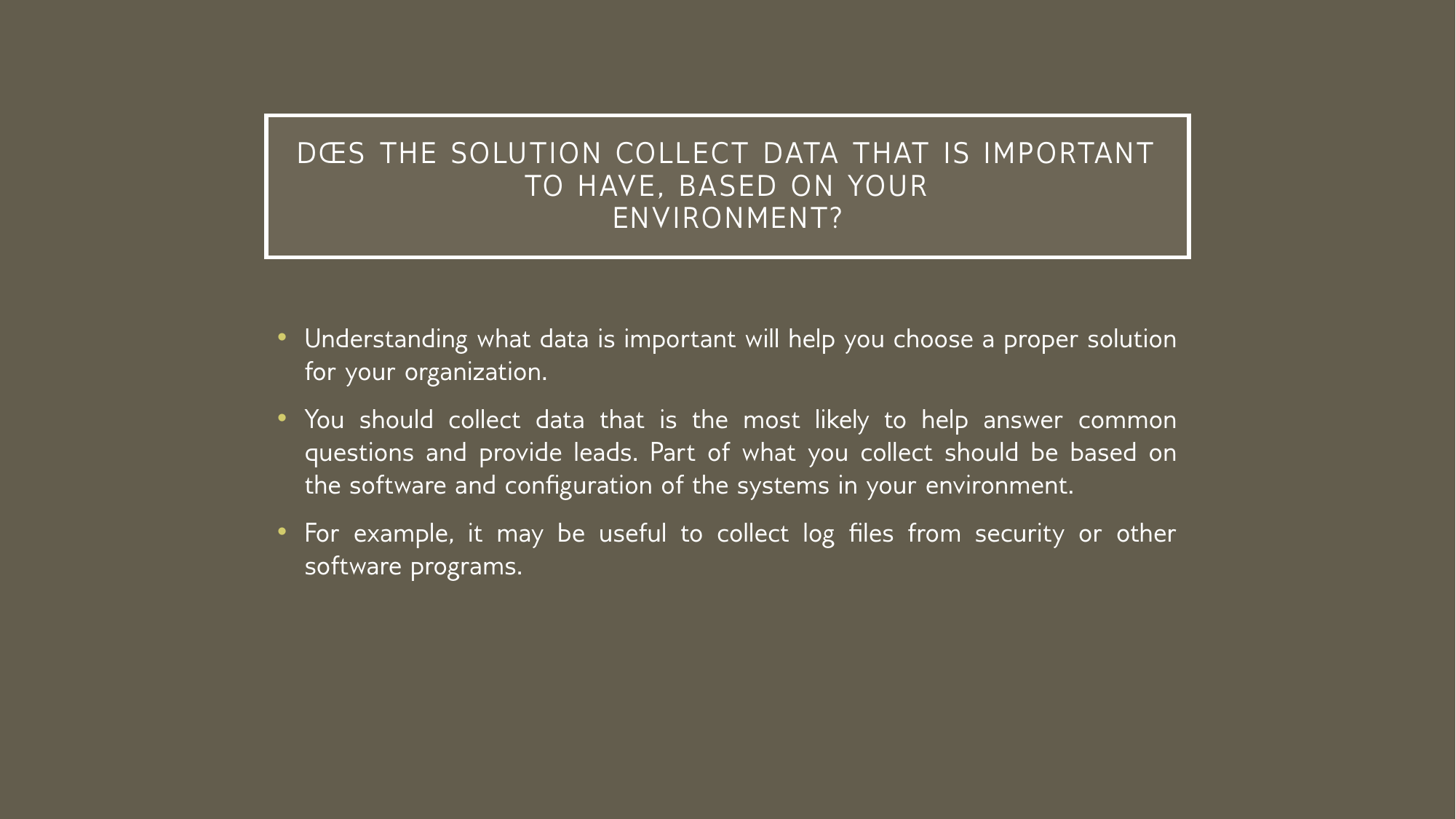

# Does the solution collect data that is important to have, based on your environment?
Understanding what data is important will help you choose a proper solution for your organization.
You should collect data that is the most likely to help answer common questions and provide leads. Part of what you collect should be based on the software and configuration of the systems in your environment.
For example, it may be useful to collect log files from security or other software programs.